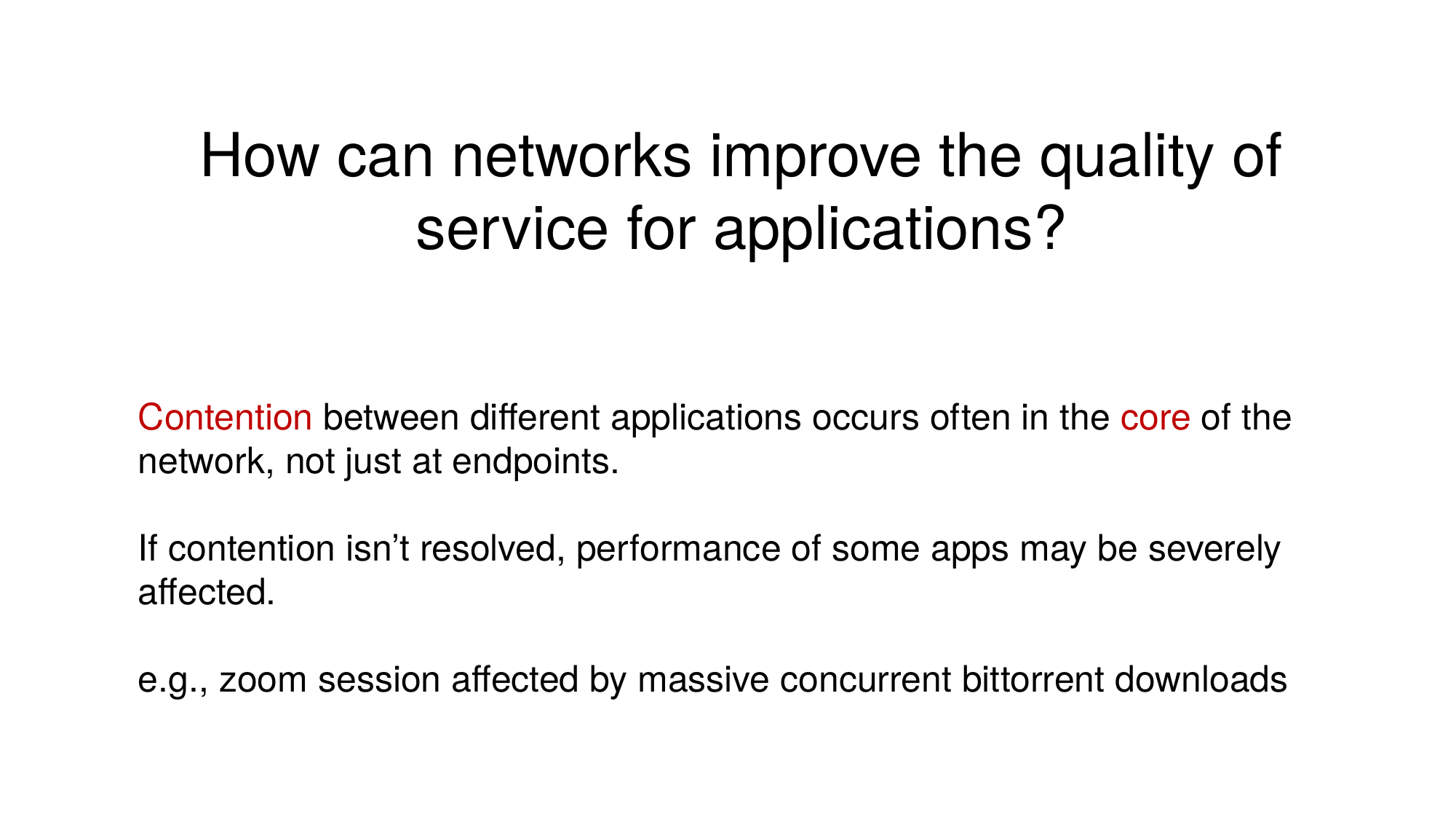

How can networks improve the quality of service for applications?
Contention between different applications occurs often in the core of the network, not just at endpoints.

If contention isn’t resolved, performance of some apps may be severely affected.

e.g., zoom session affected by massive concurrent bittorrent downloads